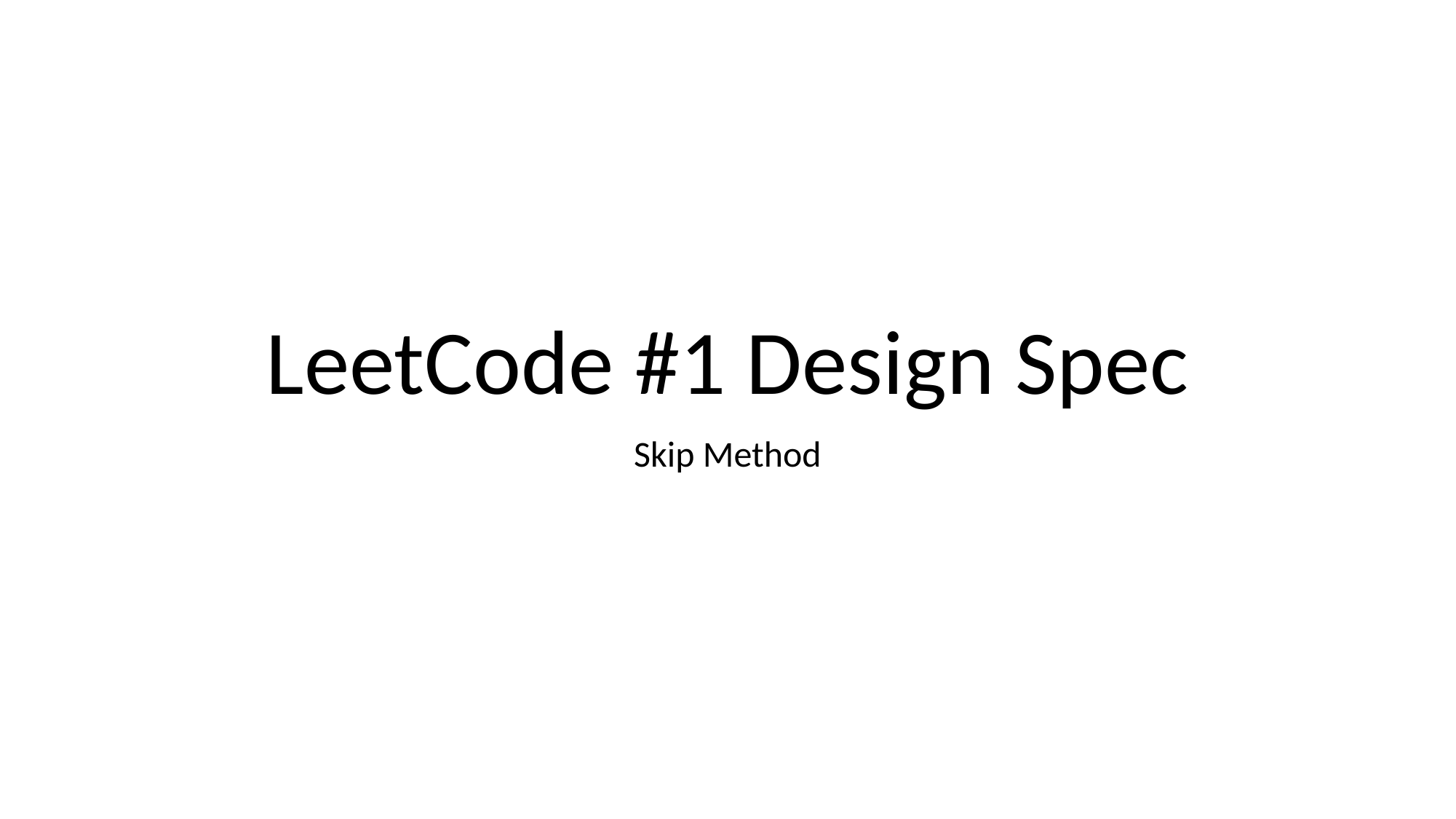

# LeetCode #1 Design Spec
Skip Method